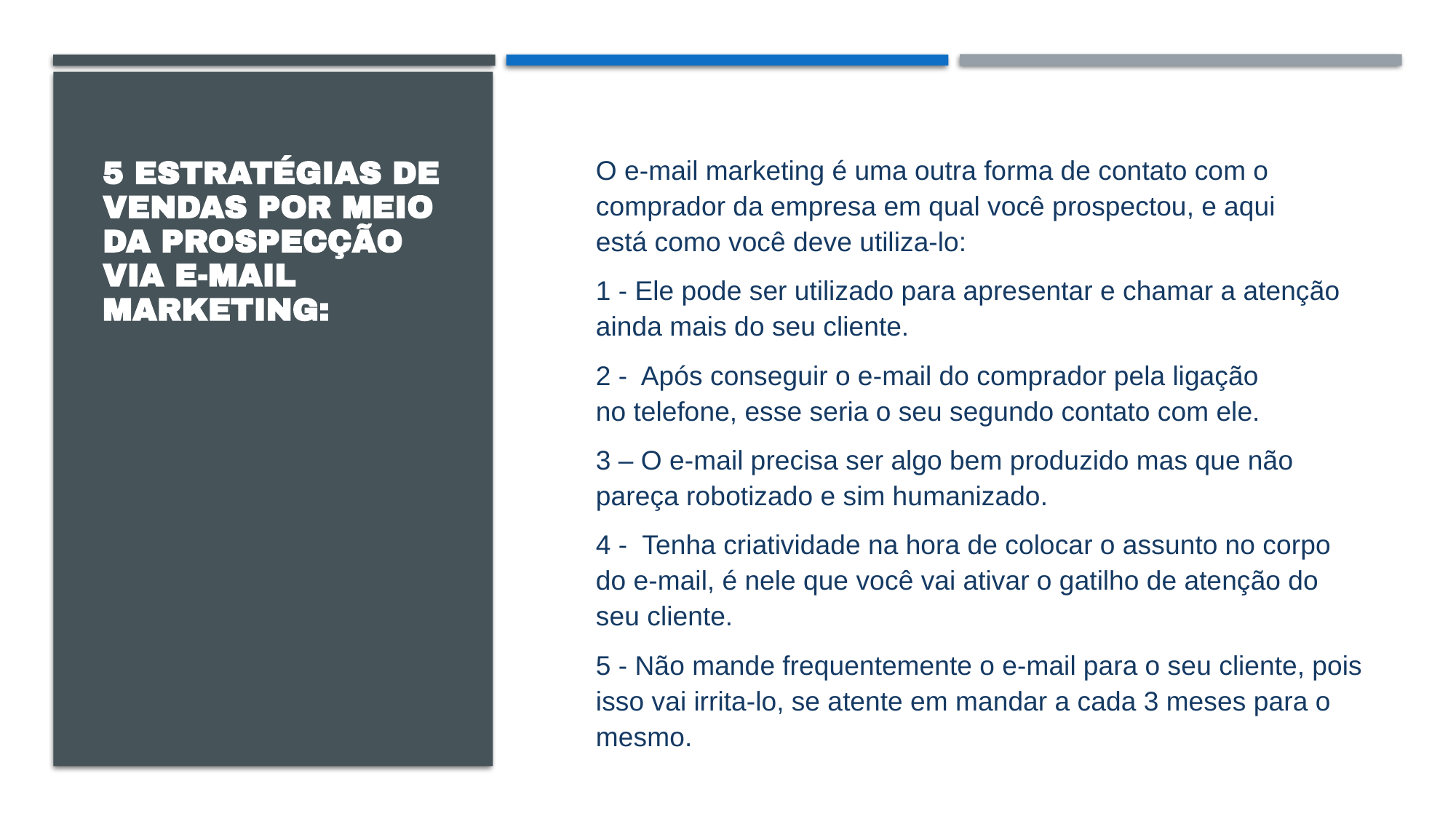

O e-mail marketing é uma outra forma de contato com o comprador da empresa em qual você prospectou, e aqui está como você deve utiliza-lo:
1 - Ele pode ser utilizado para apresentar e chamar a atenção ainda mais do seu cliente.
2 -  Após conseguir o e-mail do comprador pela ligação no telefone, esse seria o seu segundo contato com ele.
3 – O e-mail precisa ser algo bem produzido mas que não pareça robotizado e sim humanizado.
4 -  Tenha criatividade na hora de colocar o assunto no corpo do e-mail, é nele que você vai ativar o gatilho de atenção do seu cliente.
5 - Não mande frequentemente o e-mail para o seu cliente, pois isso vai irrita-lo, se atente em mandar a cada 3 meses para o mesmo.
# 5 Estratégias de vendas por meio da prospecção via e-mail marketing: